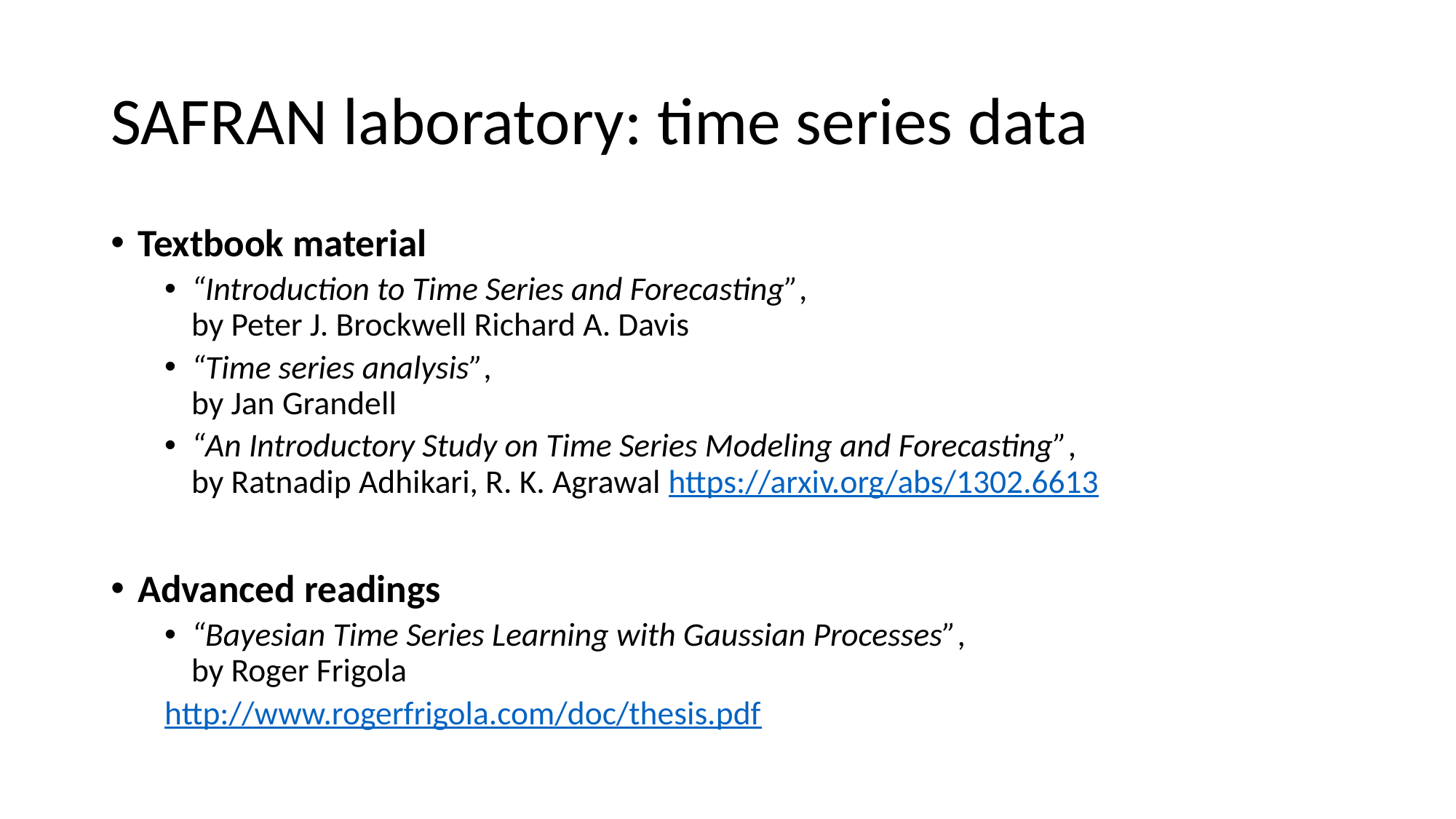

# SAFRAN laboratory: time series data
Textbook material
“Introduction to Time Series and Forecasting”,
by Peter J. Brockwell Richard A. Davis
“Time series analysis”,
by Jan Grandell
“An Introductory Study on Time Series Modeling and Forecasting”,
by Ratnadip Adhikari, R. K. Agrawal https://arxiv.org/abs/1302.6613

Advanced readings
“Bayesian Time Series Learning with Gaussian Processes”,
by Roger Frigola
http://www.rogerfrigola.com/doc/thesis.pdf